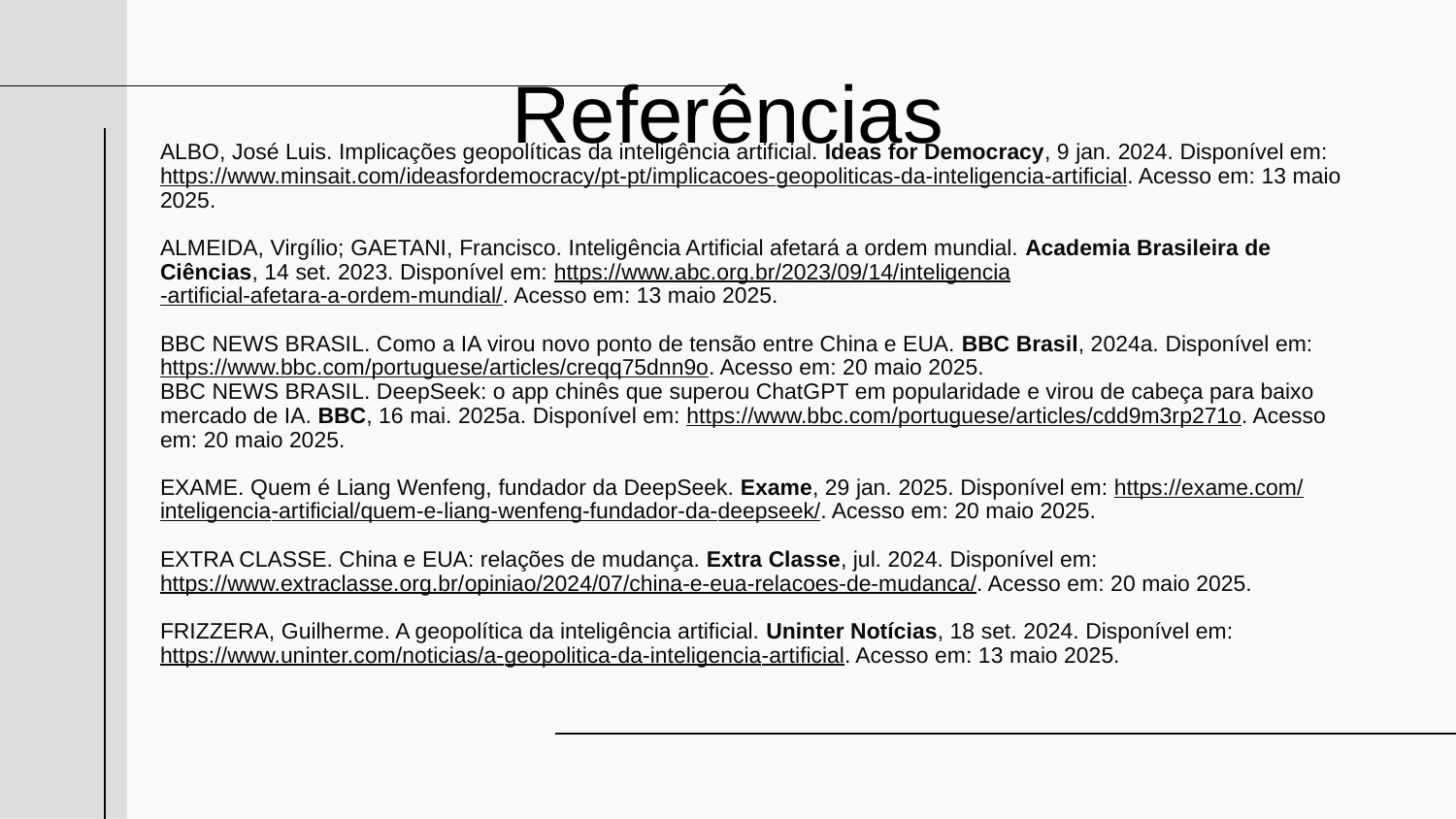

Referências
# ALBO, José Luis. Implicações geopolíticas da inteligência artificial. Ideas for Democracy, 9 jan. 2024. Disponível em: https://www.minsait.com/ideasfordemocracy/pt-pt/implicacoes-geopoliticas-da-inteligencia-artificial. Acesso em: 13 maio 2025. ALMEIDA, Virgílio; GAETANI, Francisco. Inteligência Artificial afetará a ordem mundial. Academia Brasileira de Ciências, 14 set. 2023. Disponível em: https://www.abc.org.br/2023/09/14/inteligencia-artificial-afetara-a-ordem-mundial/. Acesso em: 13 maio 2025. BBC NEWS BRASIL. Como a IA virou novo ponto de tensão entre China e EUA. BBC Brasil, 2024a. Disponível em: https://www.bbc.com/portuguese/articles/creqq75dnn9o. Acesso em: 20 maio 2025. BBC NEWS BRASIL. DeepSeek: o app chinês que superou ChatGPT em popularidade e virou de cabeça para baixo mercado de IA. BBC, 16 mai. 2025a. Disponível em: https://www.bbc.com/portuguese/articles/cdd9m3rp271o. Acesso em: 20 maio 2025. EXAME. Quem é Liang Wenfeng, fundador da DeepSeek. Exame, 29 jan. 2025. Disponível em: https://exame.com/inteligencia-artificial/quem-e-liang-wenfeng-fundador-da-deepseek/. Acesso em: 20 maio 2025. EXTRA CLASSE. China e EUA: relações de mudança. Extra Classe, jul. 2024. Disponível em: https://www.extraclasse.org.br/opiniao/2024/07/china-e-eua-relacoes-de-mudanca/. Acesso em: 20 maio 2025. FRIZZERA, Guilherme. A geopolítica da inteligência artificial. Uninter Notícias, 18 set. 2024. Disponível em: https://www.uninter.com/noticias/a-geopolitica-da-inteligencia-artificial. Acesso em: 13 maio 2025.